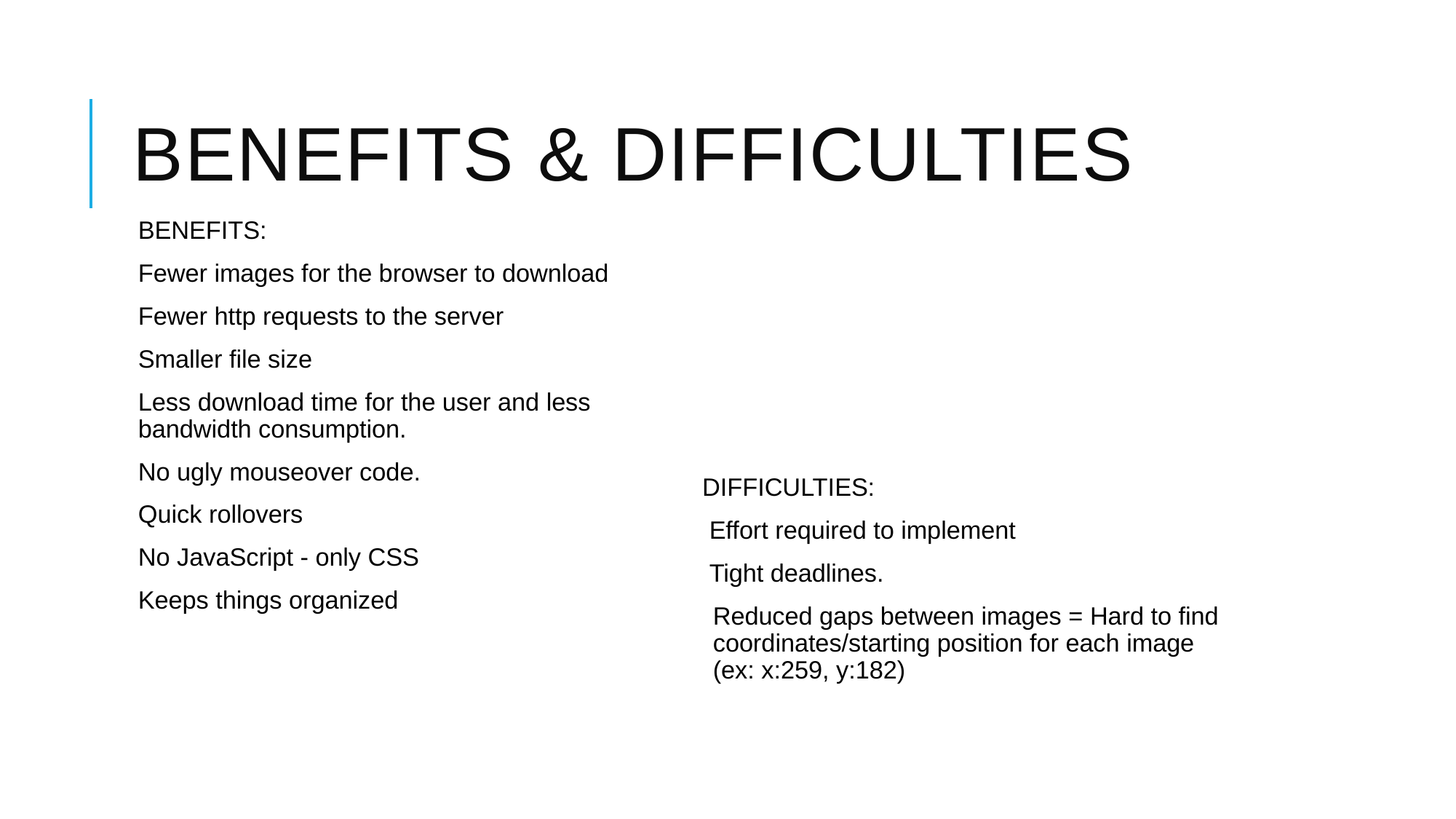

# Benefits & difficulties
BENEFITS:
Fewer images for the browser to download
Fewer http requests to the server
Smaller file size
Less download time for the user and less bandwidth consumption.
No ugly mouseover code.
Quick rollovers
No JavaScript - only CSS
Keeps things organized

DIFFICULTIES:
 Effort required to implement
 Tight deadlines.
Reduced gaps between images = Hard to find coordinates/starting position for each image (ex: x:259, y:182)